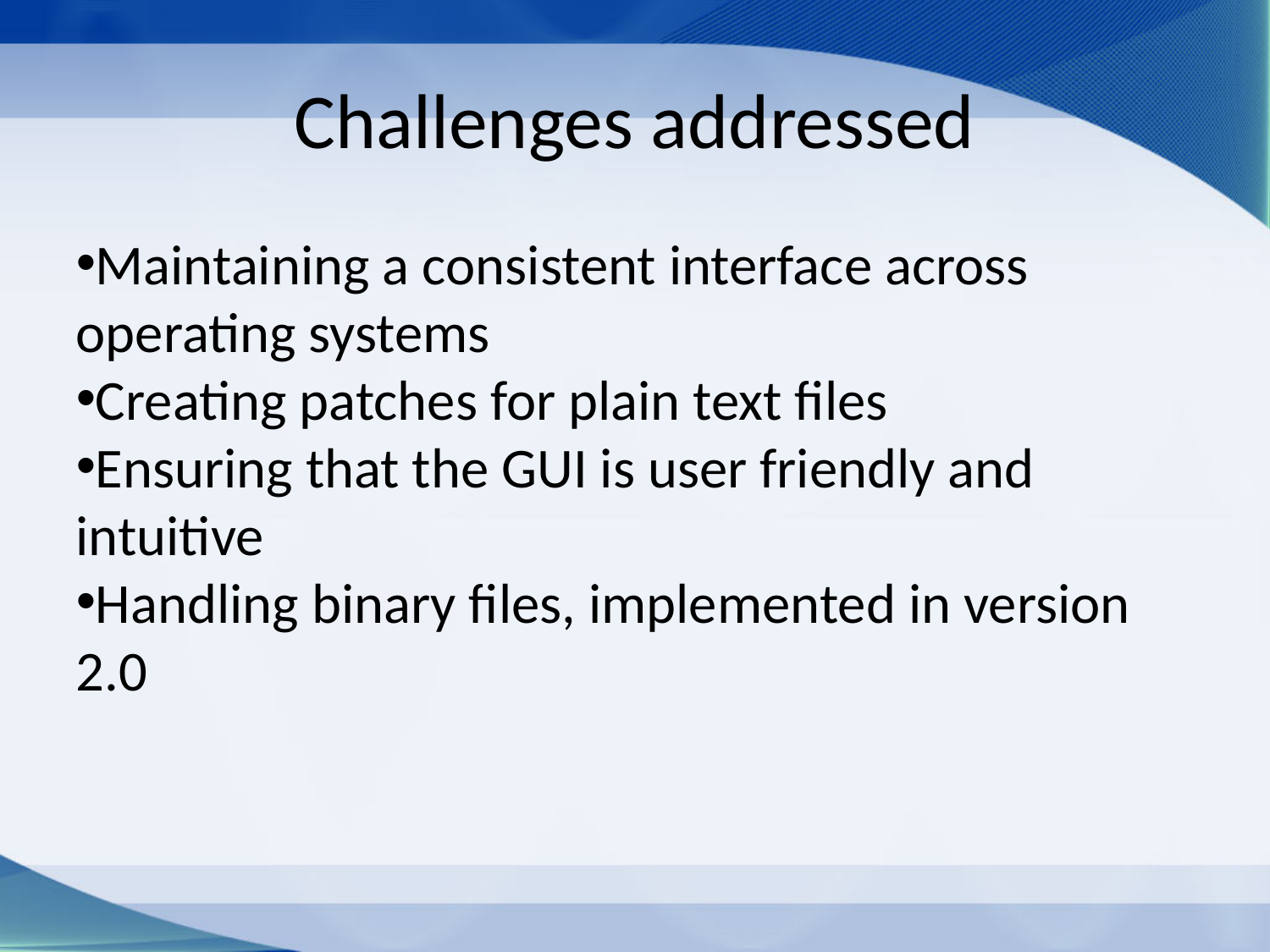

Challenges addressed
Maintaining a consistent interface across operating systems
Creating patches for plain text files
Ensuring that the GUI is user friendly and intuitive
Handling binary files, implemented in version 2.0